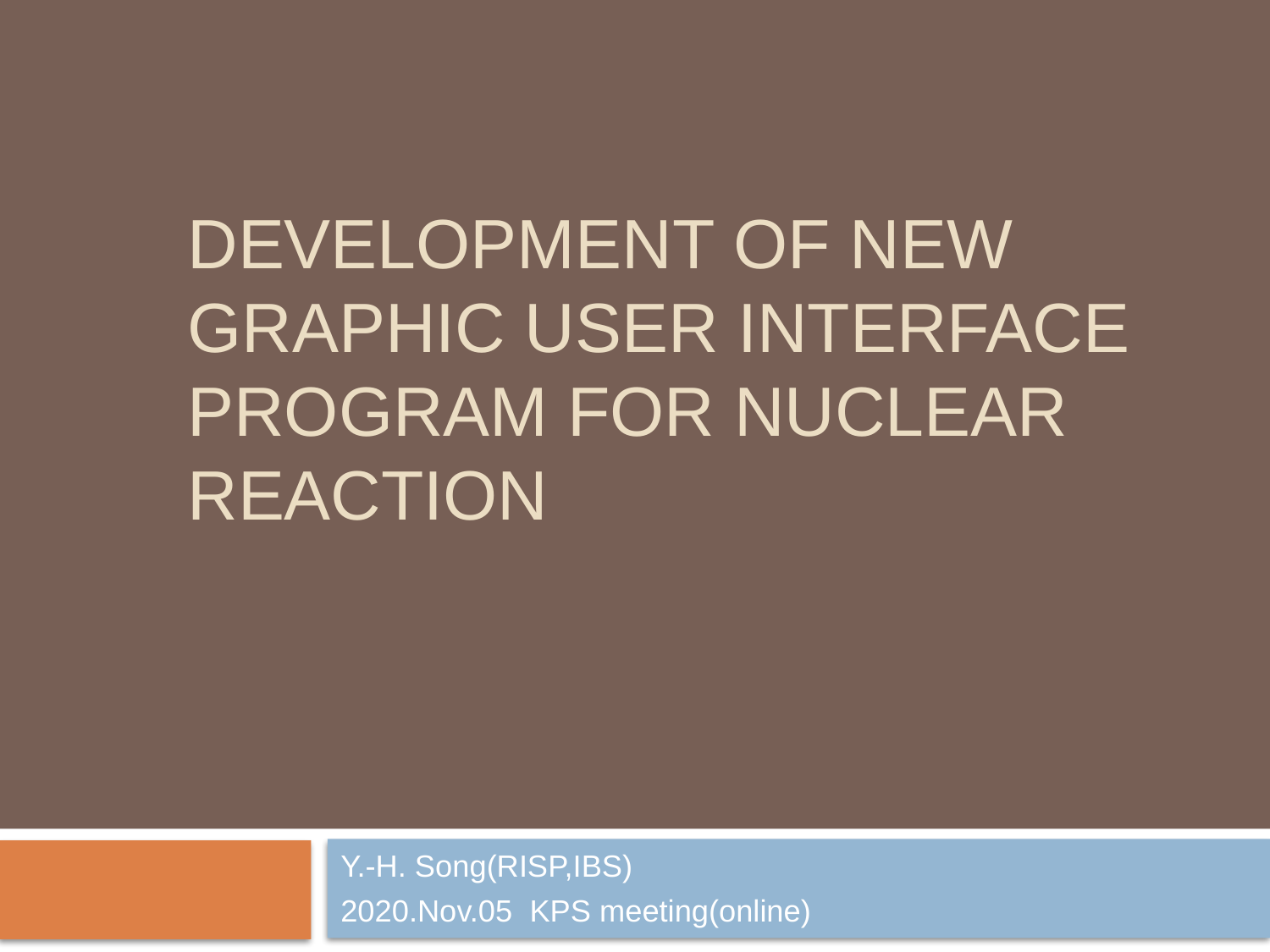

# Development of new Graphic User Interface program for nuclear reaction
Y.-H. Song(RISP,IBS)
2020.Nov.05  KPS meeting(online)